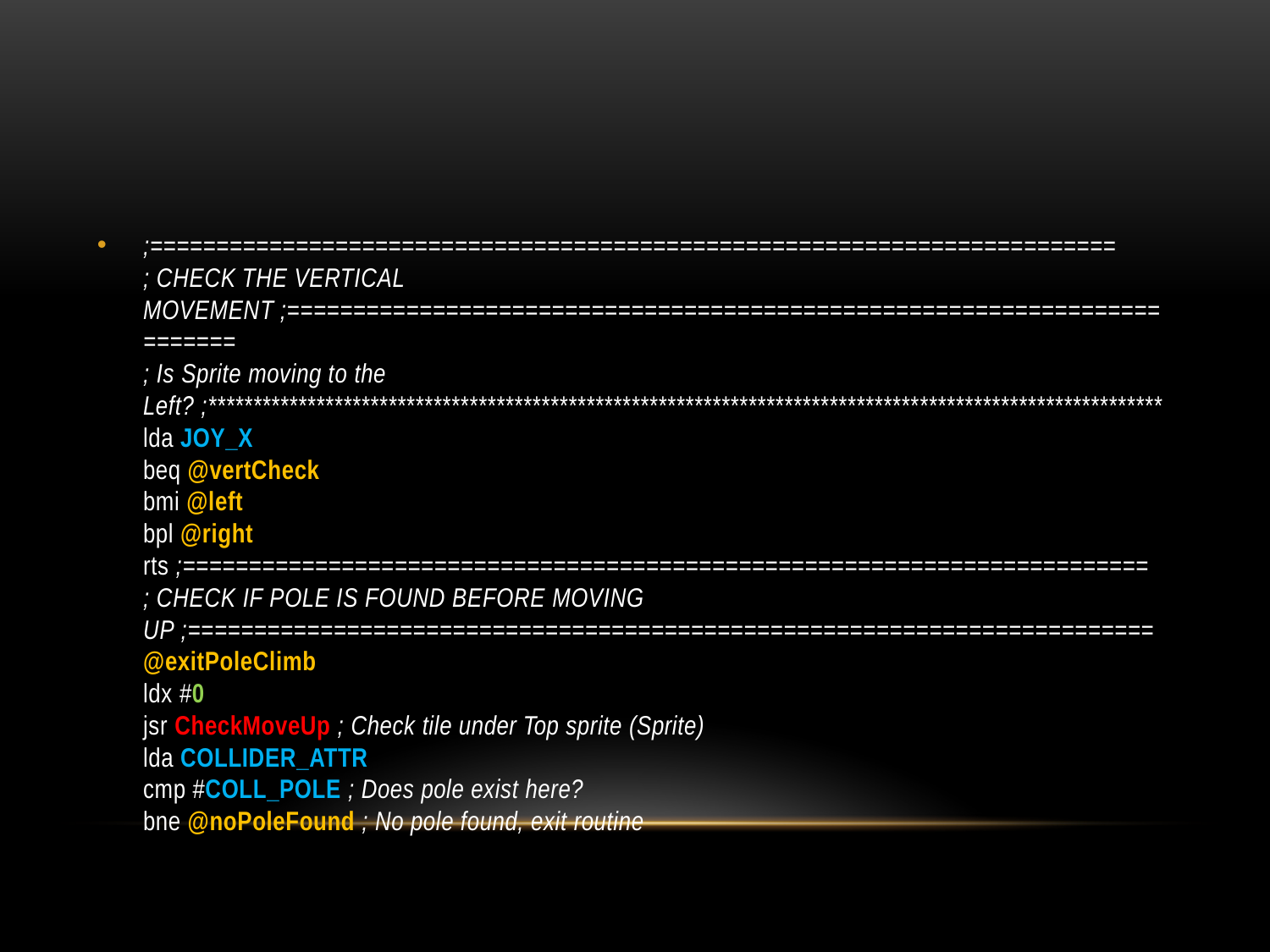

#
;=========================================================================
; CHECK THE VERTICAL MOVEMENT ;=========================================================================
; Is Sprite moving to the Left? ;**********************************************************************************************************
lda JOY_X
beq @vertCheck
bmi @left
bpl @right
rts ;=========================================================================
; CHECK IF POLE IS FOUND BEFORE MOVING UP ;=========================================================================
@exitPoleClimb
ldx #0
jsr CheckMoveUp ; Check tile under Top sprite (Sprite)
lda COLLIDER_ATTR
cmp #COLL_POLE ; Does pole exist here?
bne @noPoleFound ; No pole found, exit routine